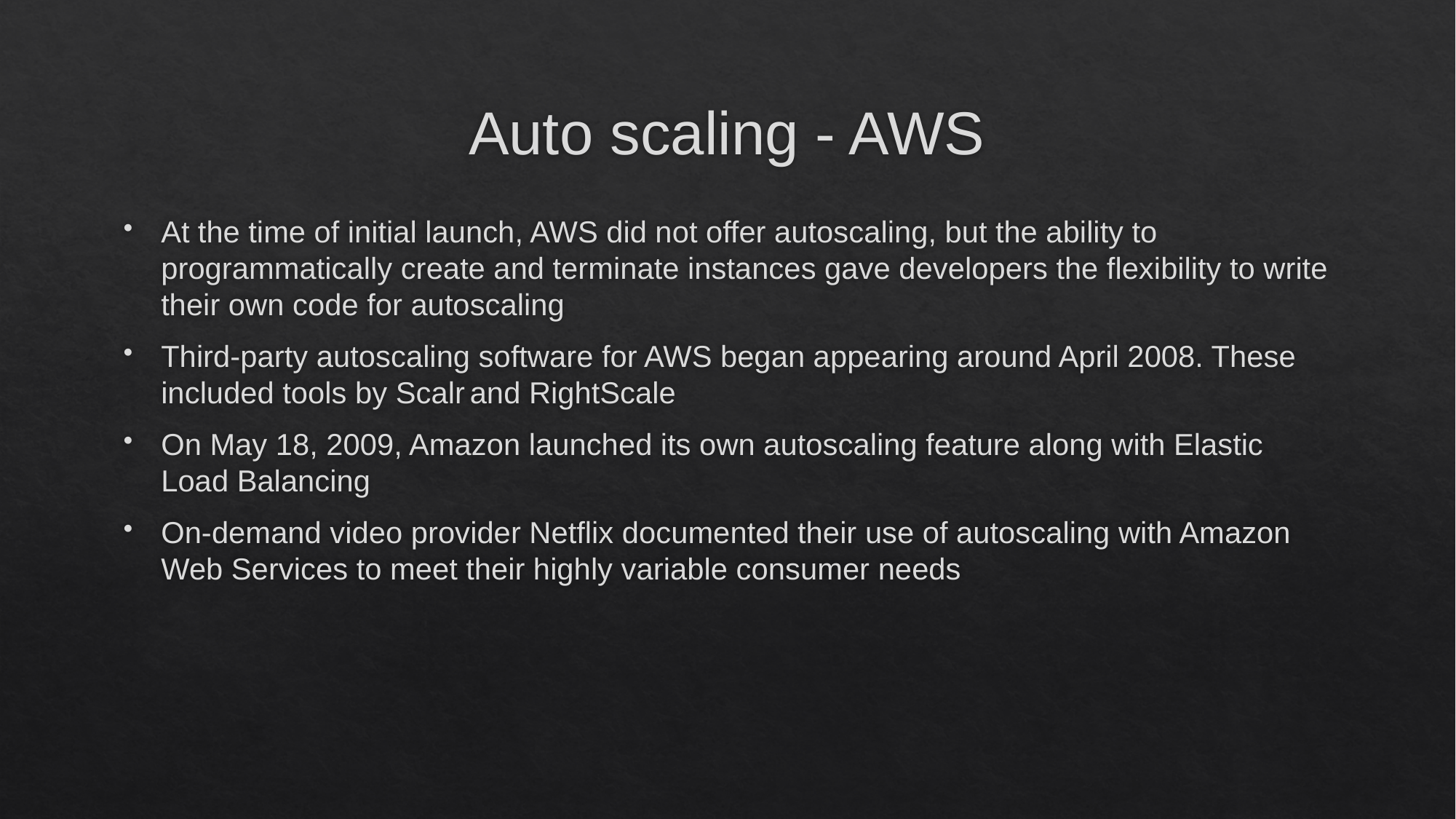

# Auto scaling - AWS
At the time of initial launch, AWS did not offer autoscaling, but the ability to programmatically create and terminate instances gave developers the flexibility to write their own code for autoscaling
Third-party autoscaling software for AWS began appearing around April 2008. These included tools by Scalr and RightScale
On May 18, 2009, Amazon launched its own autoscaling feature along with Elastic Load Balancing
On-demand video provider Netflix documented their use of autoscaling with Amazon Web Services to meet their highly variable consumer needs